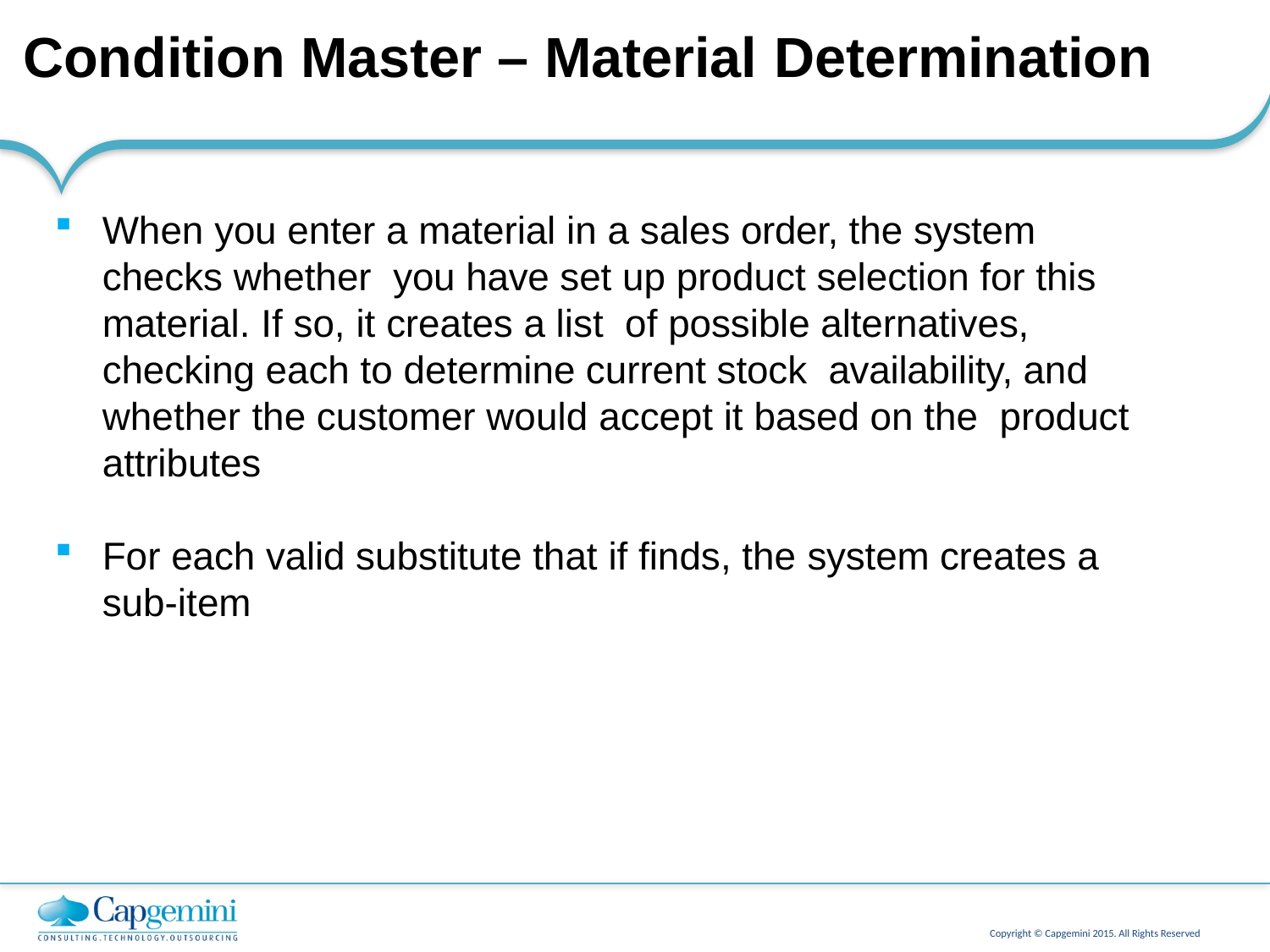

# Condition Master – Material Determination
When you enter a material in a sales order, the system checks whether  you have set up product selection for this material. If so, it creates a list  of possible alternatives, checking each to determine current stock  availability, and whether the customer would accept it based on the  product attributes

For each valid substitute that if finds, the system creates a sub-item